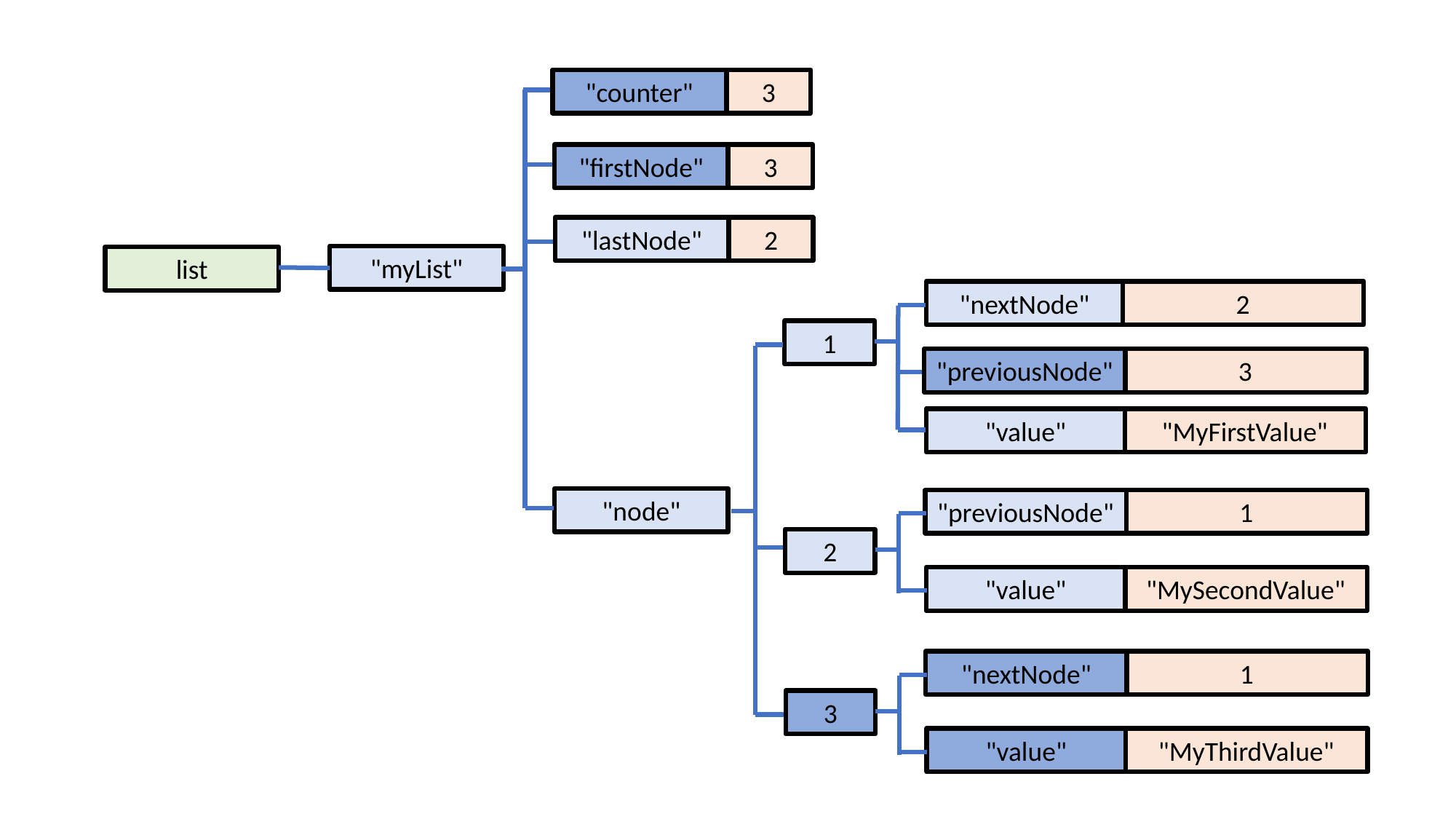

3
"counter"
3
"firstNode"
2
"lastNode"
"myList"
list
2
"nextNode"
1
3
"previousNode"
"MyFirstValue"
"value"
"node"
1
"previousNode"
2
"MySecondValue"
"value"
1
"nextNode"
3
"MyThirdValue"
"value"